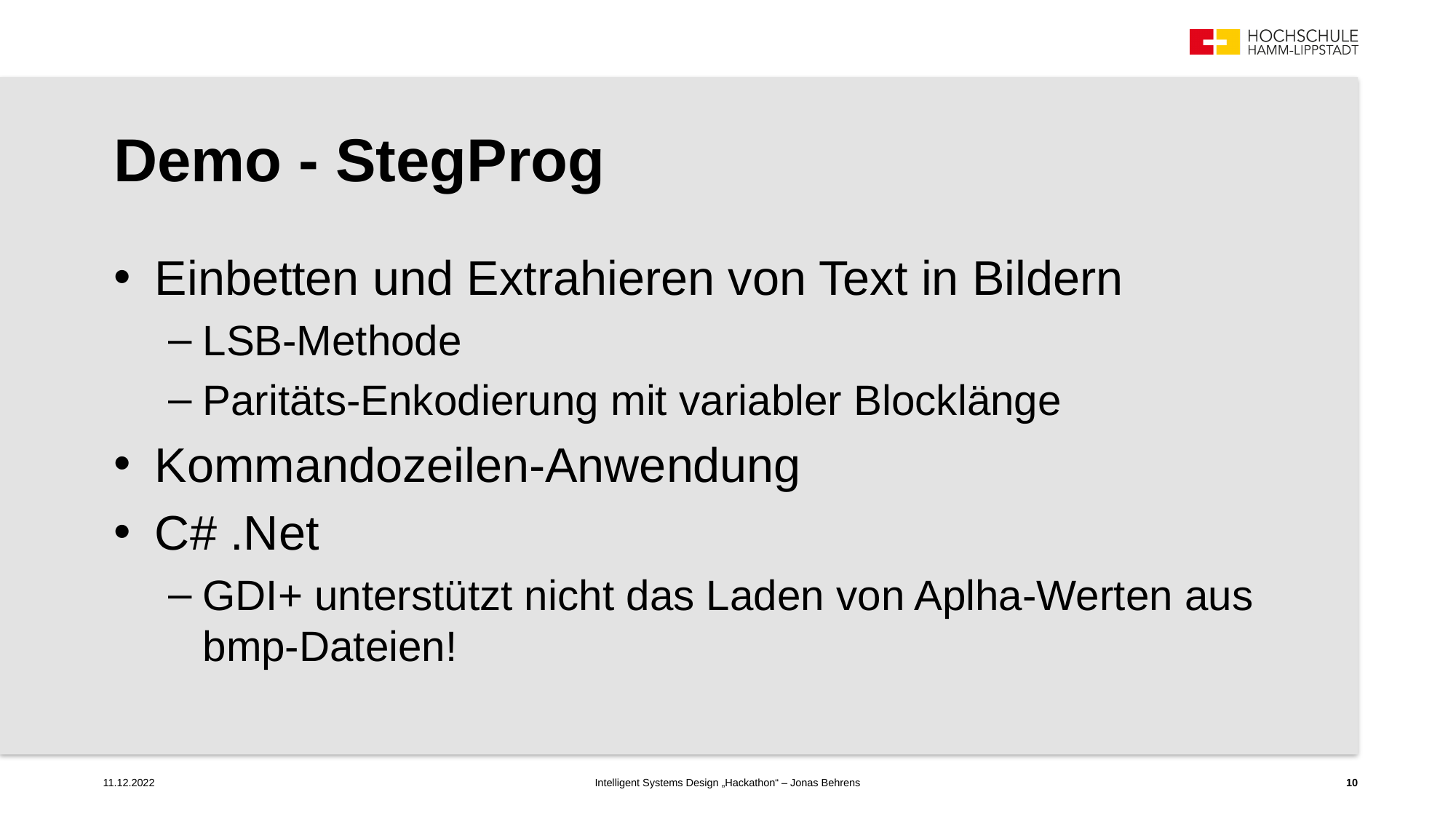

# Demo - StegProg
Einbetten und Extrahieren von Text in Bildern
LSB-Methode
Paritäts-Enkodierung mit variabler Blocklänge
Kommandozeilen-Anwendung
C# .Net
GDI+ unterstützt nicht das Laden von Aplha-Werten aus bmp-Dateien!
11.12.2022
Intelligent Systems Design „Hackathon“ – Jonas Behrens
10